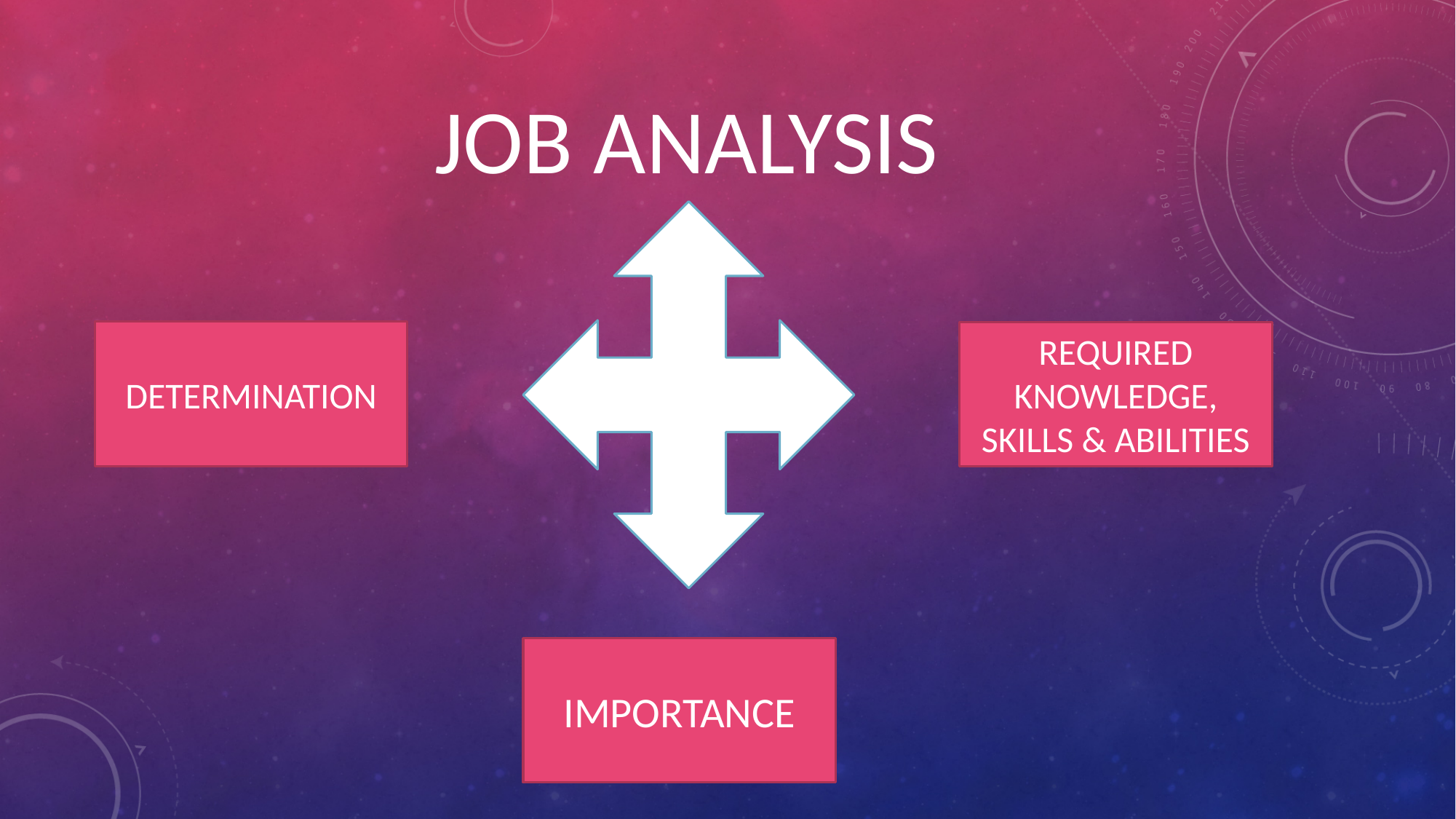

# Job analysis

DETERMINATION
REQUIRED KNOWLEDGE, SKILLS & ABILITIES
IMPORTANCE